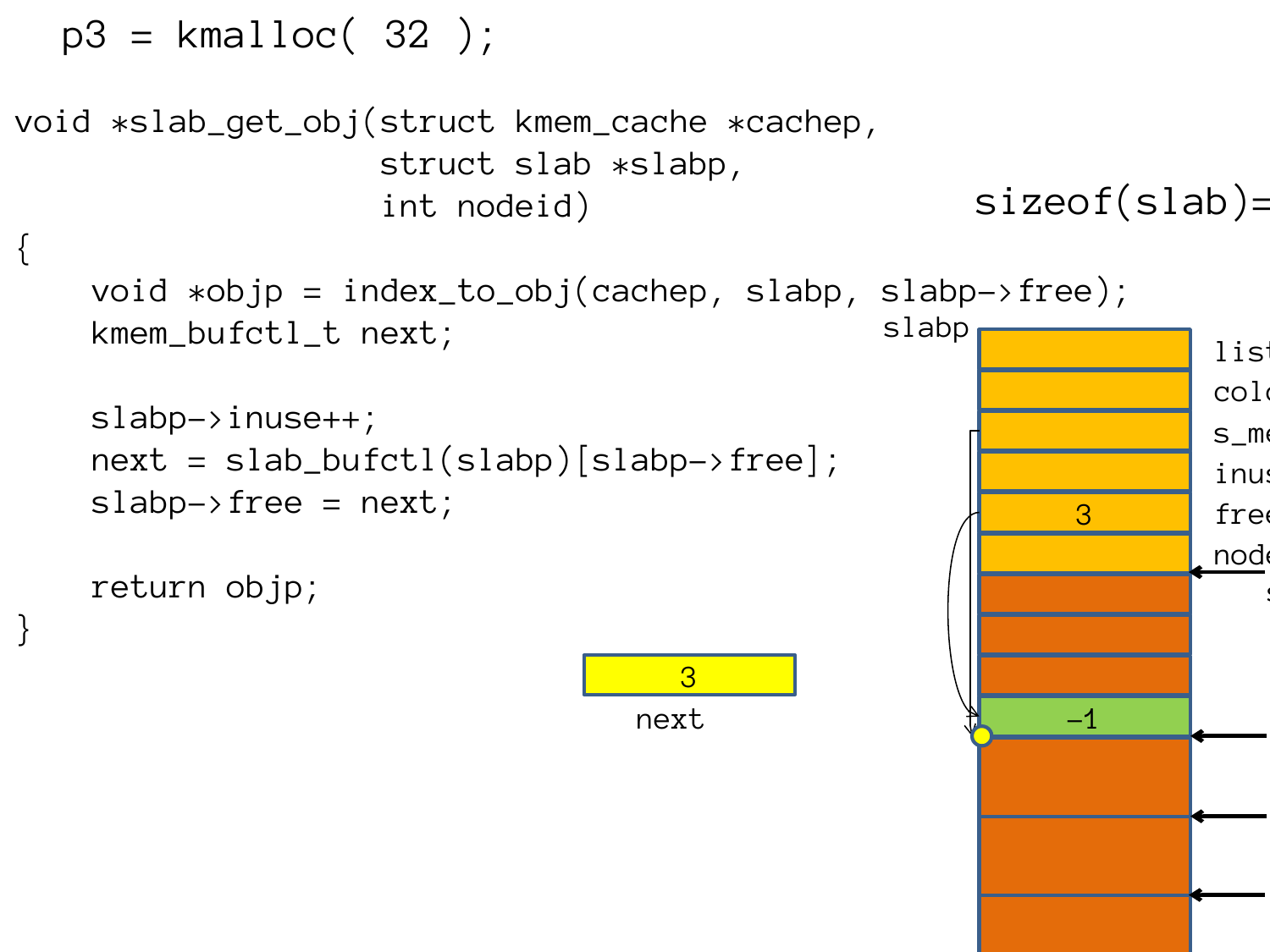

p3 = kmalloc( 32 );
void *slab_get_obj(struct kmem_cache *cachep,
                   struct slab *slabp,
                   int nodeid)
{
    void *objp = index_to_obj(cachep, slabp, slabp->free);
    kmem_bufctl_t next;

    slabp->inuse++;
    next = slab_bufctl(slabp)[slabp->free];
    slabp->free = next;

    return objp;
}
sizeof(slab)=48
slabp
list

colouroff

s_mem

inuse

free
3
nodeid

slabp+1

3

next
-1
p1

p2

p3